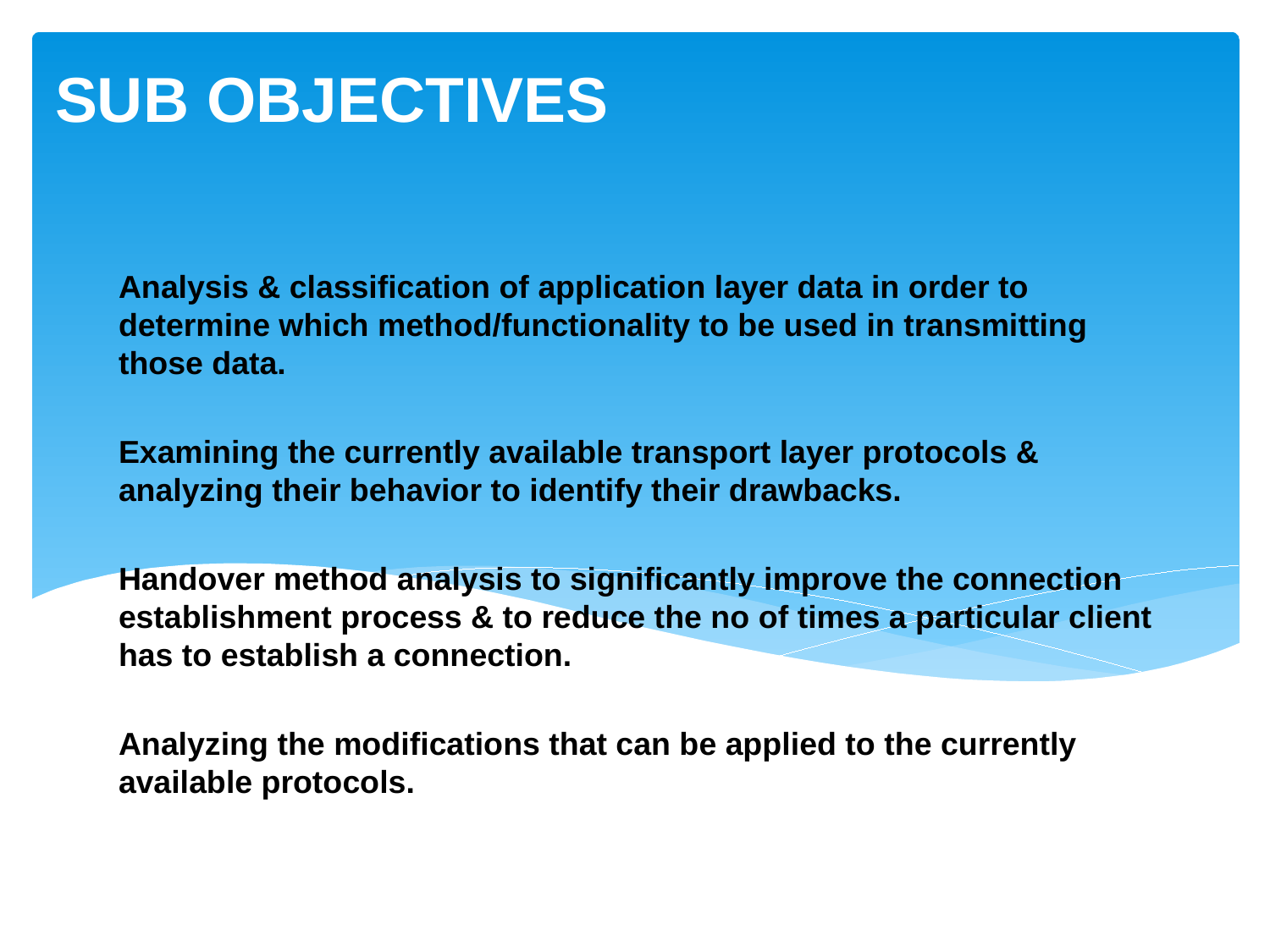

# Sub Objectives
Analysis & classification of application layer data in order to determine which method/functionality to be used in transmitting those data.

Examining the currently available transport layer protocols & analyzing their behavior to identify their drawbacks.

Handover method analysis to significantly improve the connection establishment process & to reduce the no of times a particular client has to establish a connection.

Analyzing the modifications that can be applied to the currently available protocols.